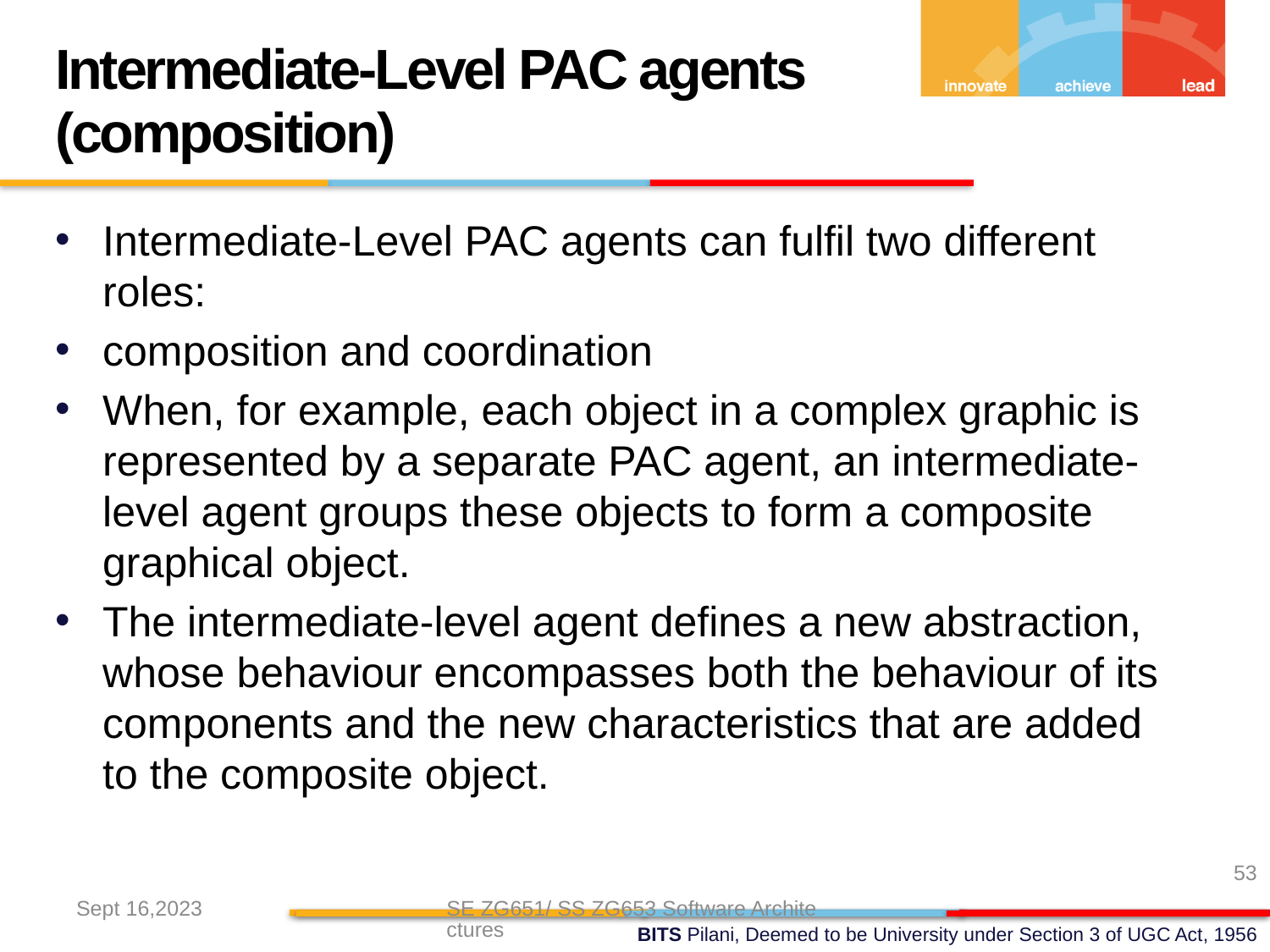

Intermediate-Level PAC agents
(composition)
Intermediate-Level PAC agents can fulfil two different roles:
composition and coordination
When, for example, each object in a complex graphic is represented by a separate PAC agent, an intermediate-level agent groups these objects to form a composite graphical object.
The intermediate-level agent defines a new abstraction, whose behaviour encompasses both the behaviour of its components and the new characteristics that are added to the composite object.
53
Sept 16,2023
SE ZG651/ SS ZG653 Software Architectures